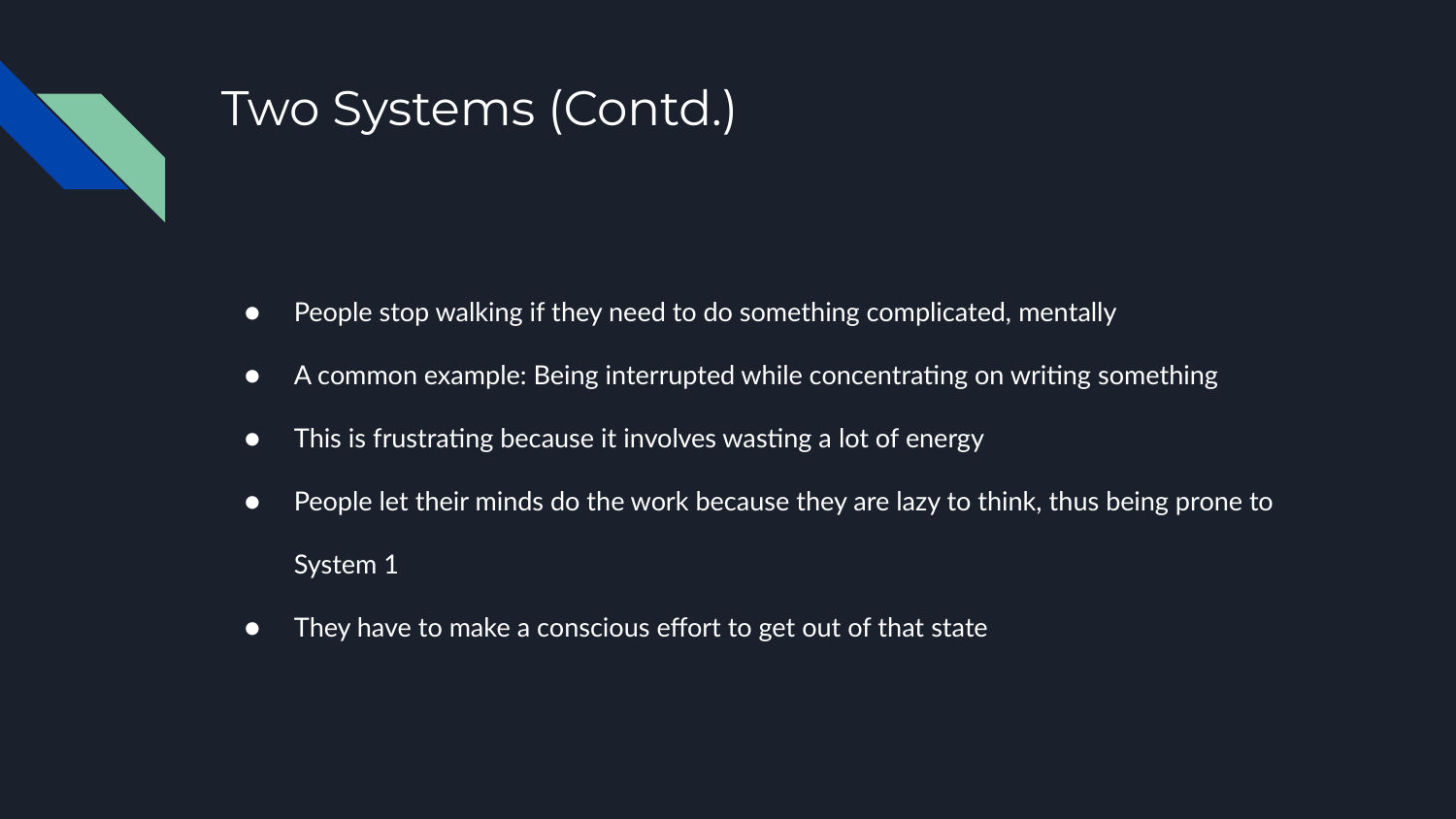

# Two Systems (Contd.)

People stop walking if they need to do something complicated, mentally
A common example: Being interrupted while concentrating on writing something
This is frustrating because it involves wasting a lot of energy
People let their minds do the work because they are lazy to think, thus being prone to System 1
They have to make a conscious effort to get out of that state